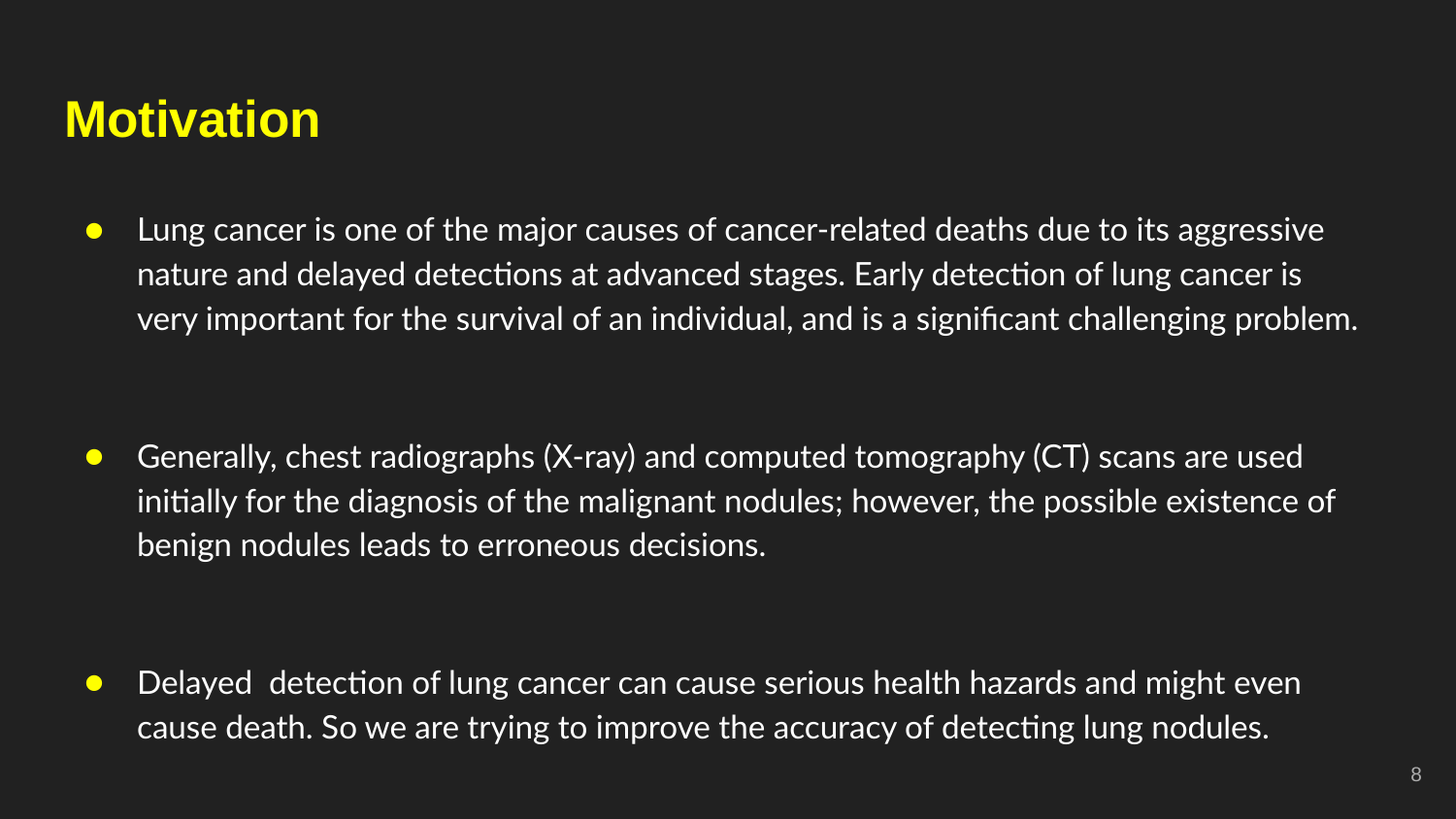

# Motivation
Lung cancer is one of the major causes of cancer-related deaths due to its aggressive nature and delayed detections at advanced stages. Early detection of lung cancer is very important for the survival of an individual, and is a significant challenging problem.

Generally, chest radiographs (X-ray) and computed tomography (CT) scans are used initially for the diagnosis of the malignant nodules; however, the possible existence of benign nodules leads to erroneous decisions.

Delayed  detection of lung cancer can cause serious health hazards and might even cause death. So we are trying to improve the accuracy of detecting lung nodules.

8